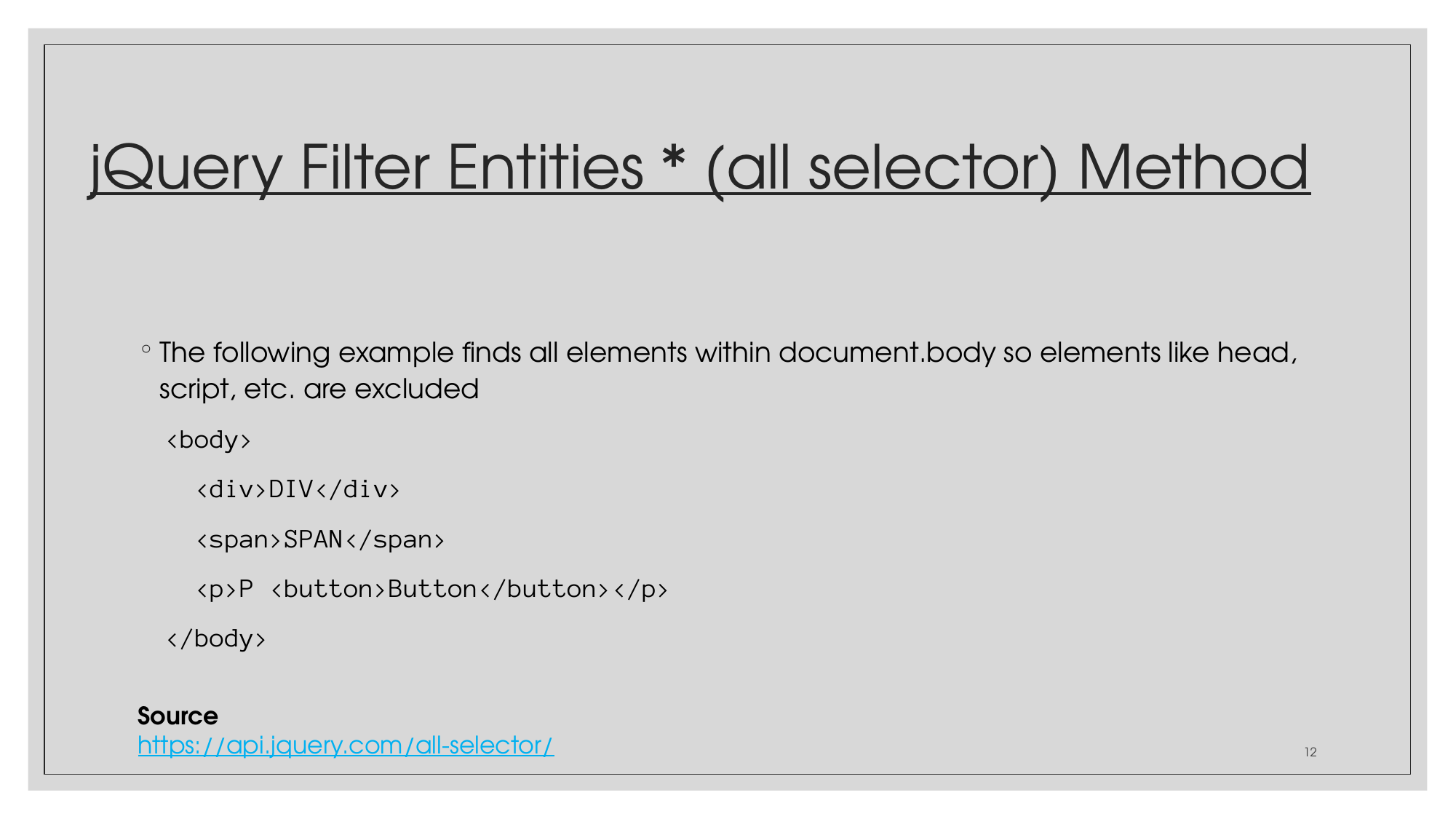

# jQuery Filter Entities * (all selector) Method
The following example finds all elements within document.body so elements like head, script, etc. are excluded
<body>
  <div>DIV</div>
  <span>SPAN</span>
  <p>P <button>Button</button></p>
</body>
Source
https://api.jquery.com/all-selector/
12